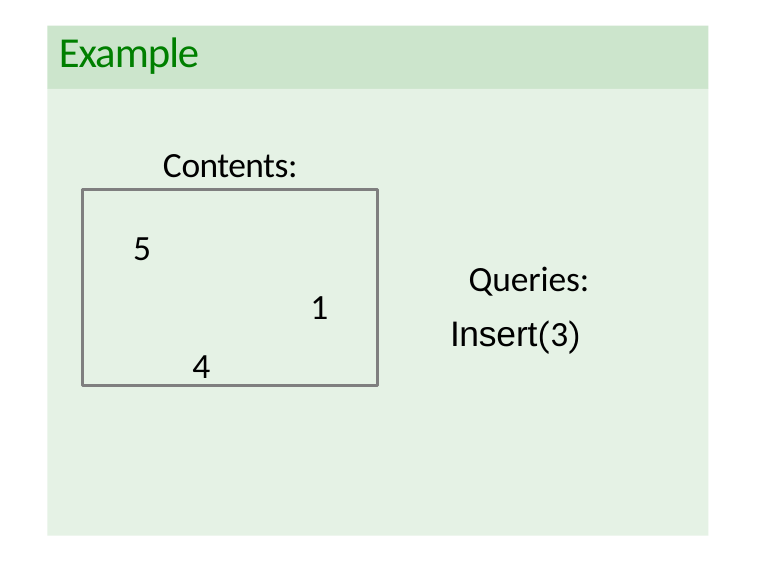

# Example

Contents:
5
1
4
Queries:
Insert(3)